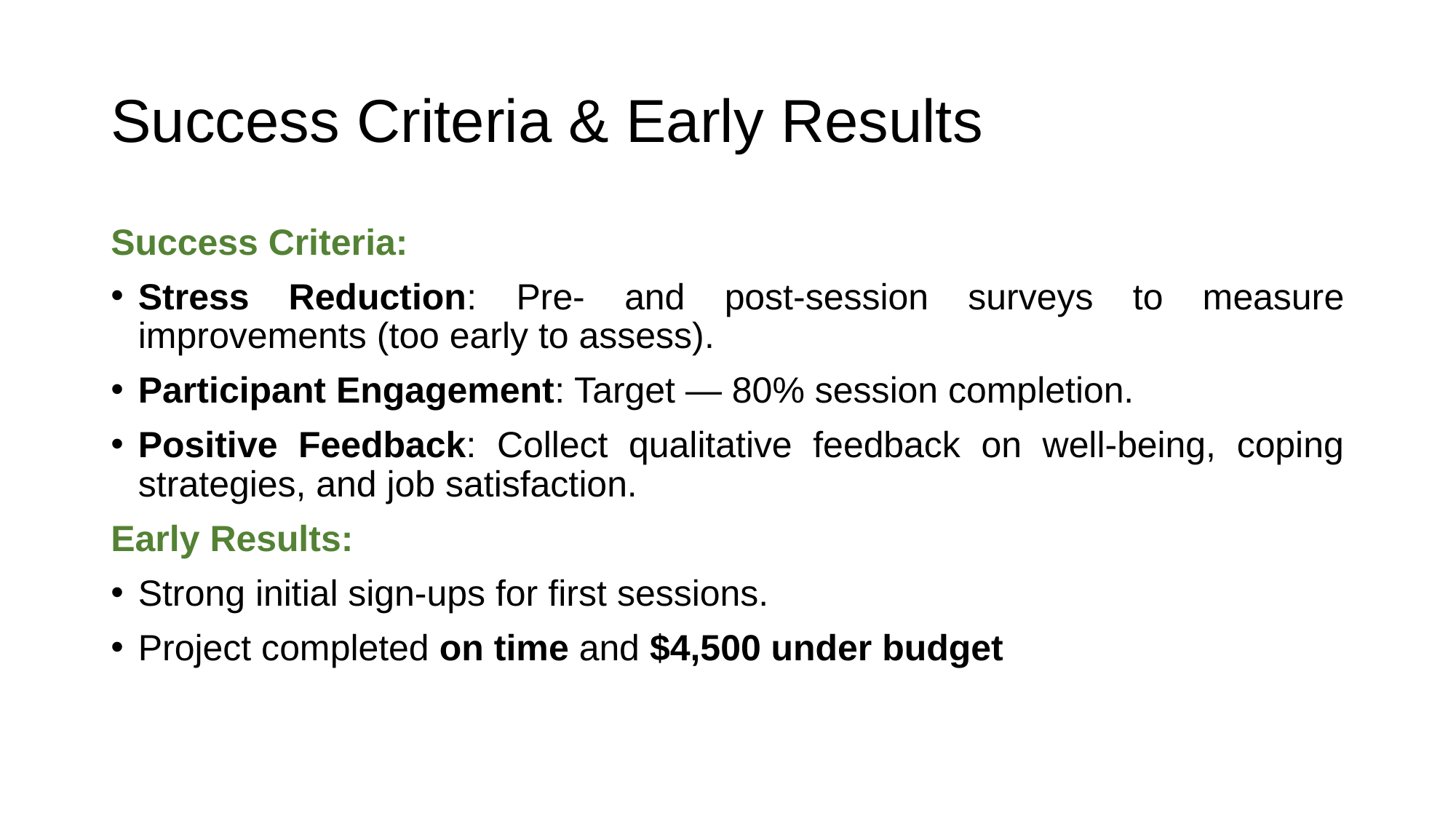

# Success Criteria & Early Results
Success Criteria:
Stress Reduction: Pre- and post-session surveys to measure improvements (too early to assess).
Participant Engagement: Target — 80% session completion.
Positive Feedback: Collect qualitative feedback on well-being, coping strategies, and job satisfaction.
Early Results:
Strong initial sign-ups for first sessions.
Project completed on time and $4,500 under budget